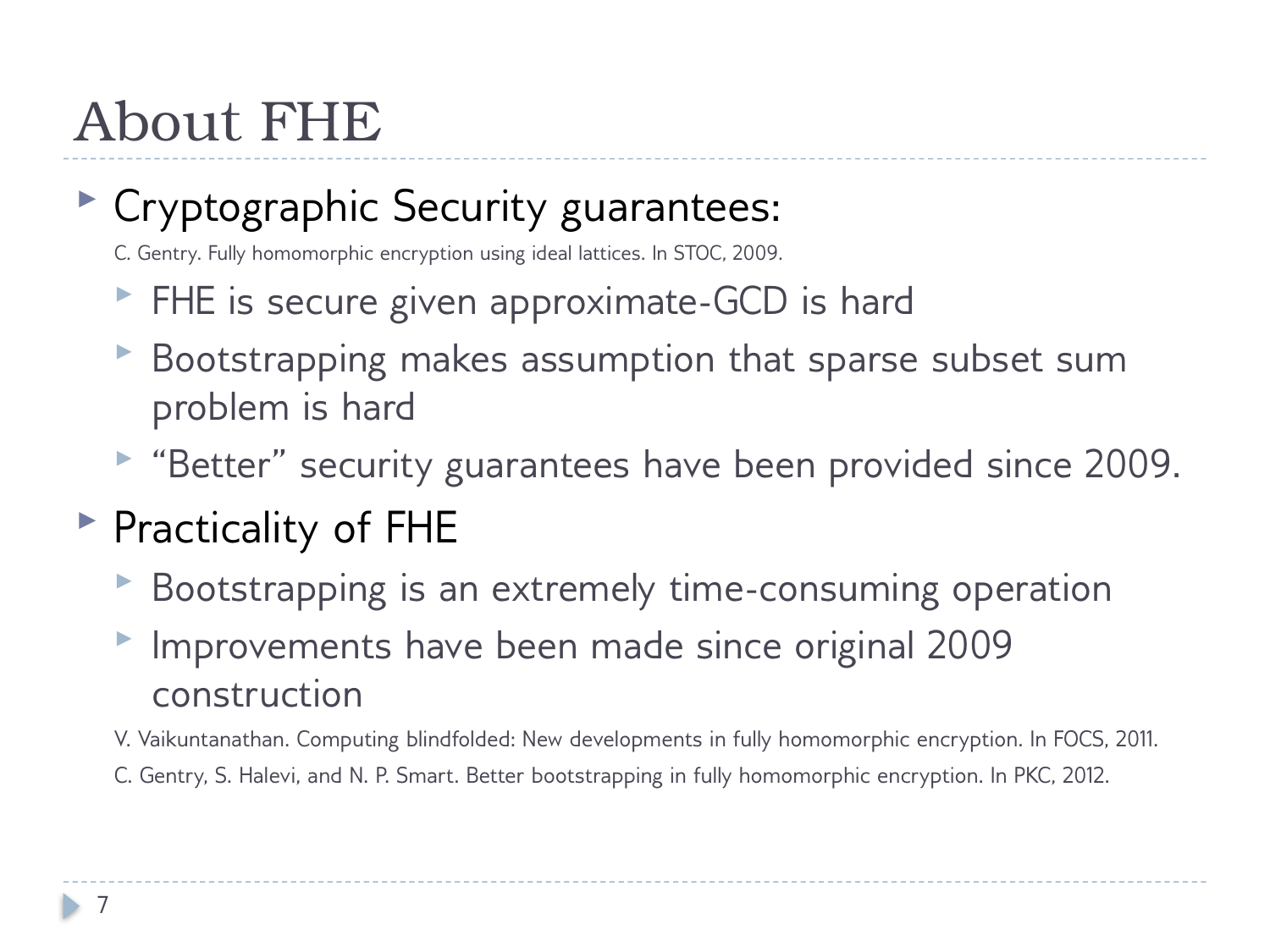

# About FHE
Cryptographic Security guarantees:
C. Gentry. Fully homomorphic encryption using ideal lattices. In STOC, 2009.
FHE is secure given approximate-GCD is hard
Bootstrapping makes assumption that sparse subset sum problem is hard
“Better” security guarantees have been provided since 2009.
Practicality of FHE
Bootstrapping is an extremely time-consuming operation
Improvements have been made since original 2009 construction
V. Vaikuntanathan. Computing blindfolded: New developments in fully homomorphic encryption. In FOCS, 2011.
C. Gentry, S. Halevi, and N. P. Smart. Better bootstrapping in fully homomorphic encryption. In PKC, 2012.
7